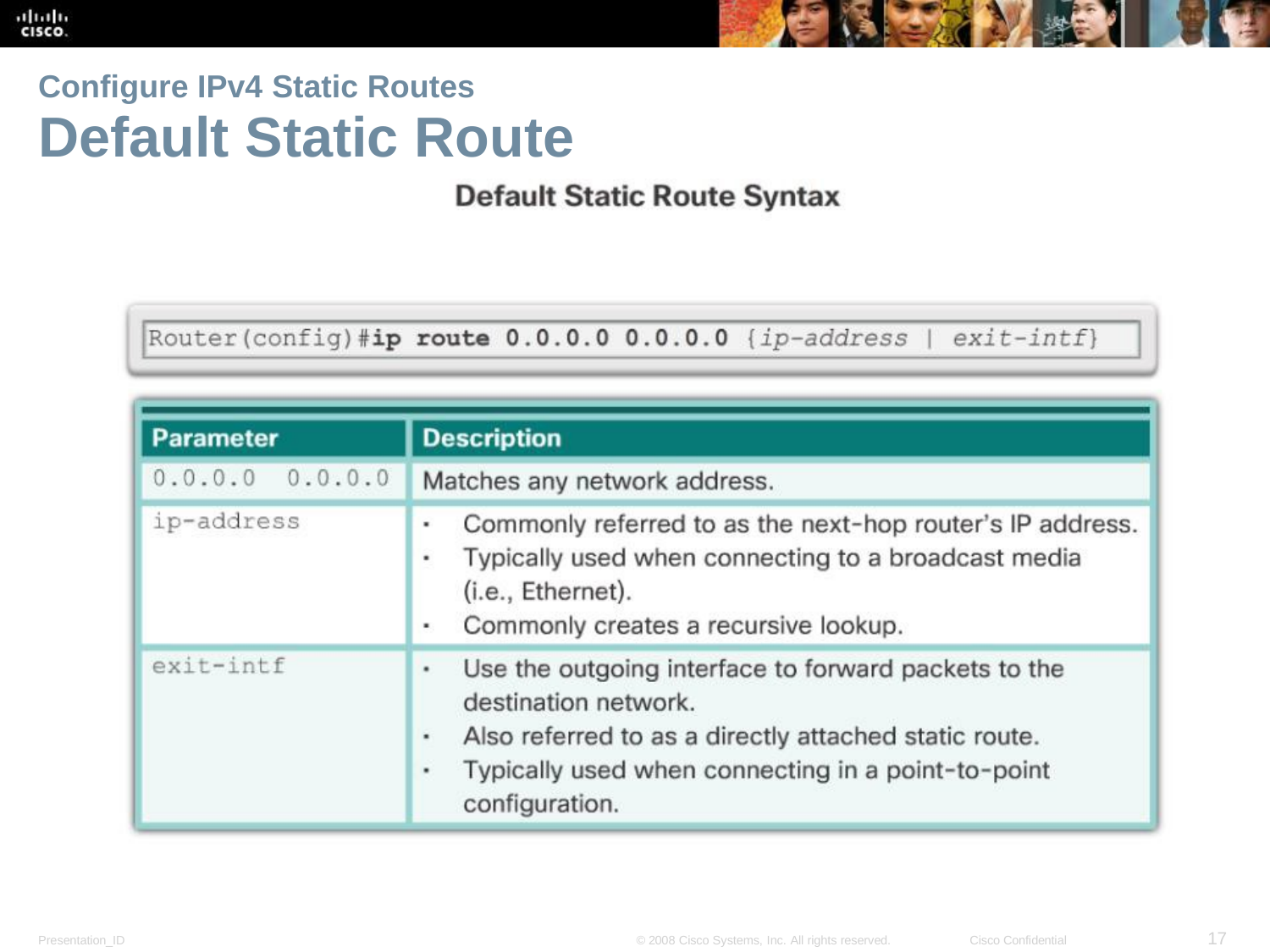

# Configure IPv4 Static Routes
Default Static Route

17
Presentation_ID
© 2008 Cisco Systems, Inc. All rights reserved.
Cisco Confidential